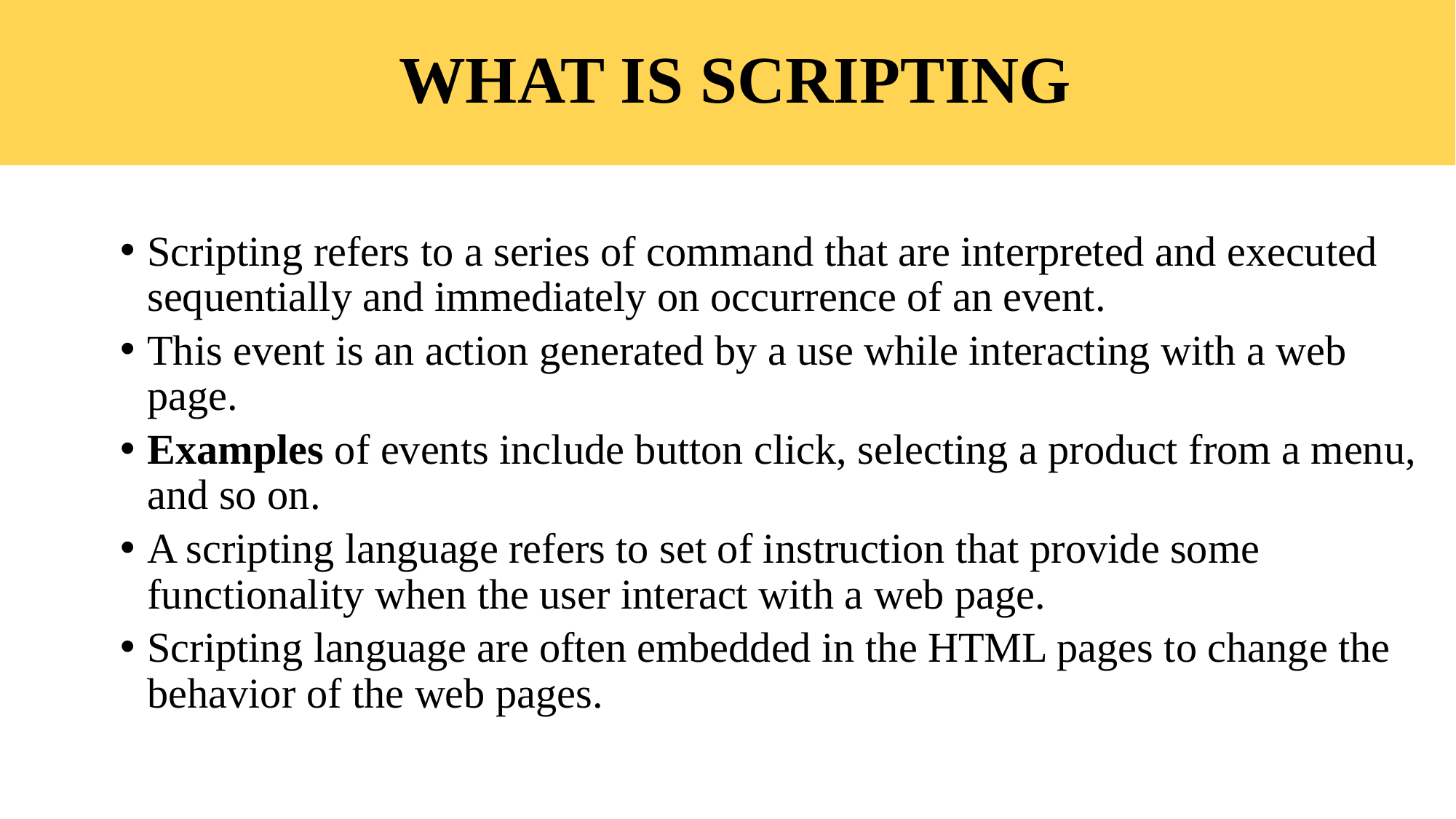

# WHAT IS SCRIPTING

Scripting refers to a series of command that are interpreted and executed sequentially and immediately on occurrence of an event.
This event is an action generated by a use while interacting with a web page.
Examples of events include button click, selecting a product from a menu, and so on.
A scripting language refers to set of instruction that provide some functionality when the user interact with a web page.
Scripting language are often embedded in the HTML pages to change the behavior of the web pages.